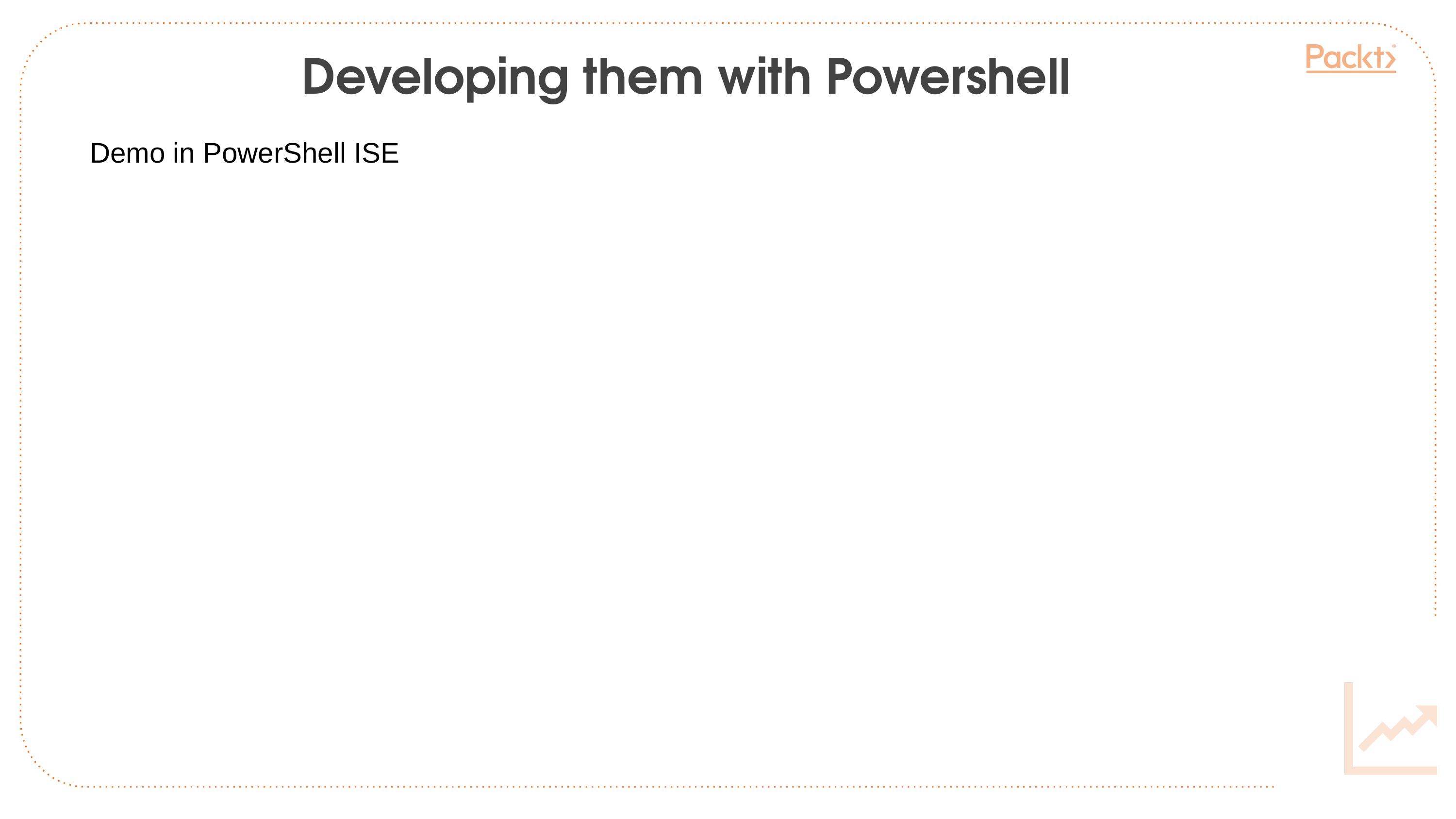

Developing them with Powershell
Demo in PowerShell ISE